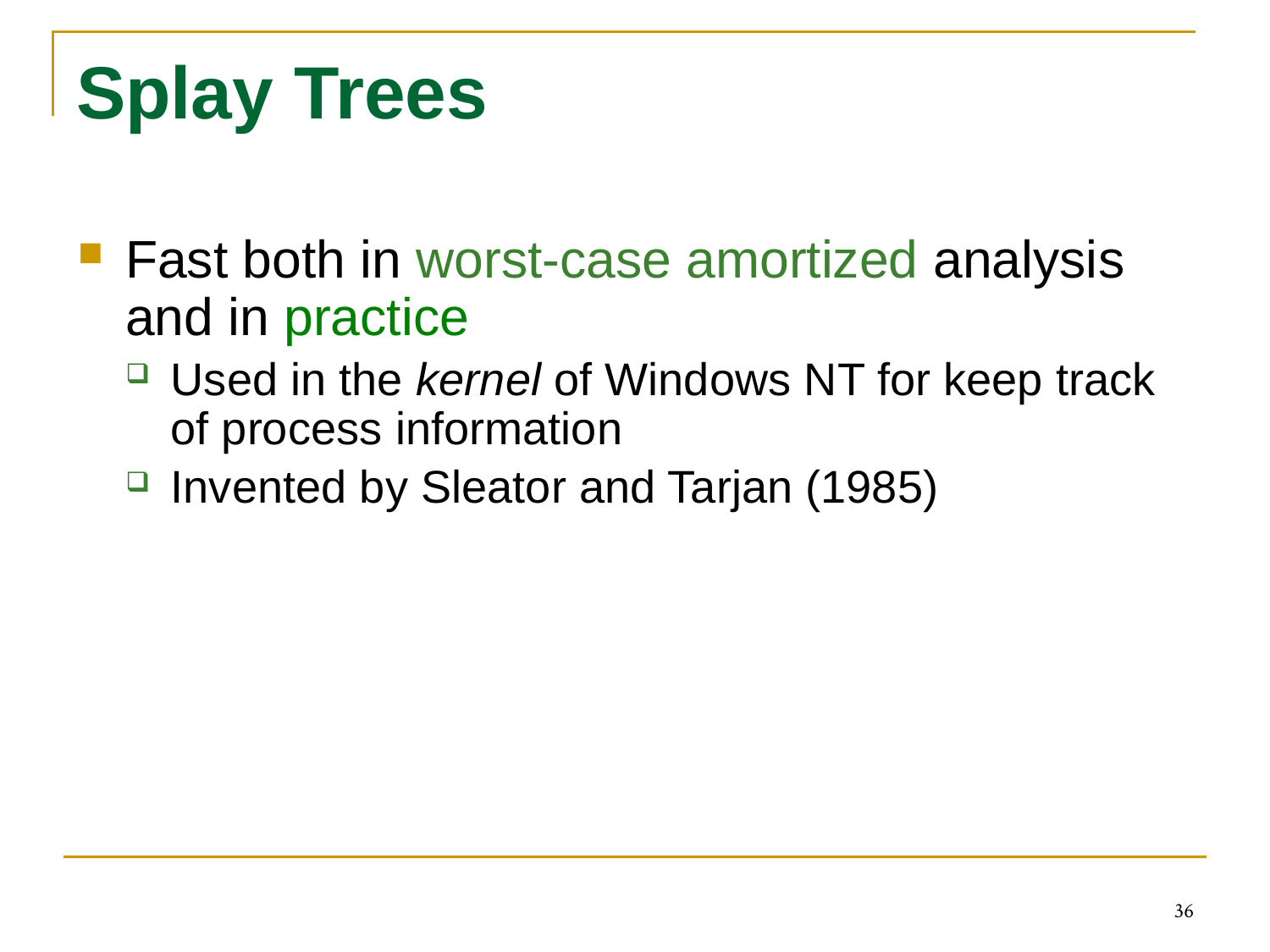

# Splay Trees
Fast both in worst-case amortized analysis and in practice
Used in the kernel of Windows NT for keep track of process information
Invented by Sleator and Tarjan (1985)
36